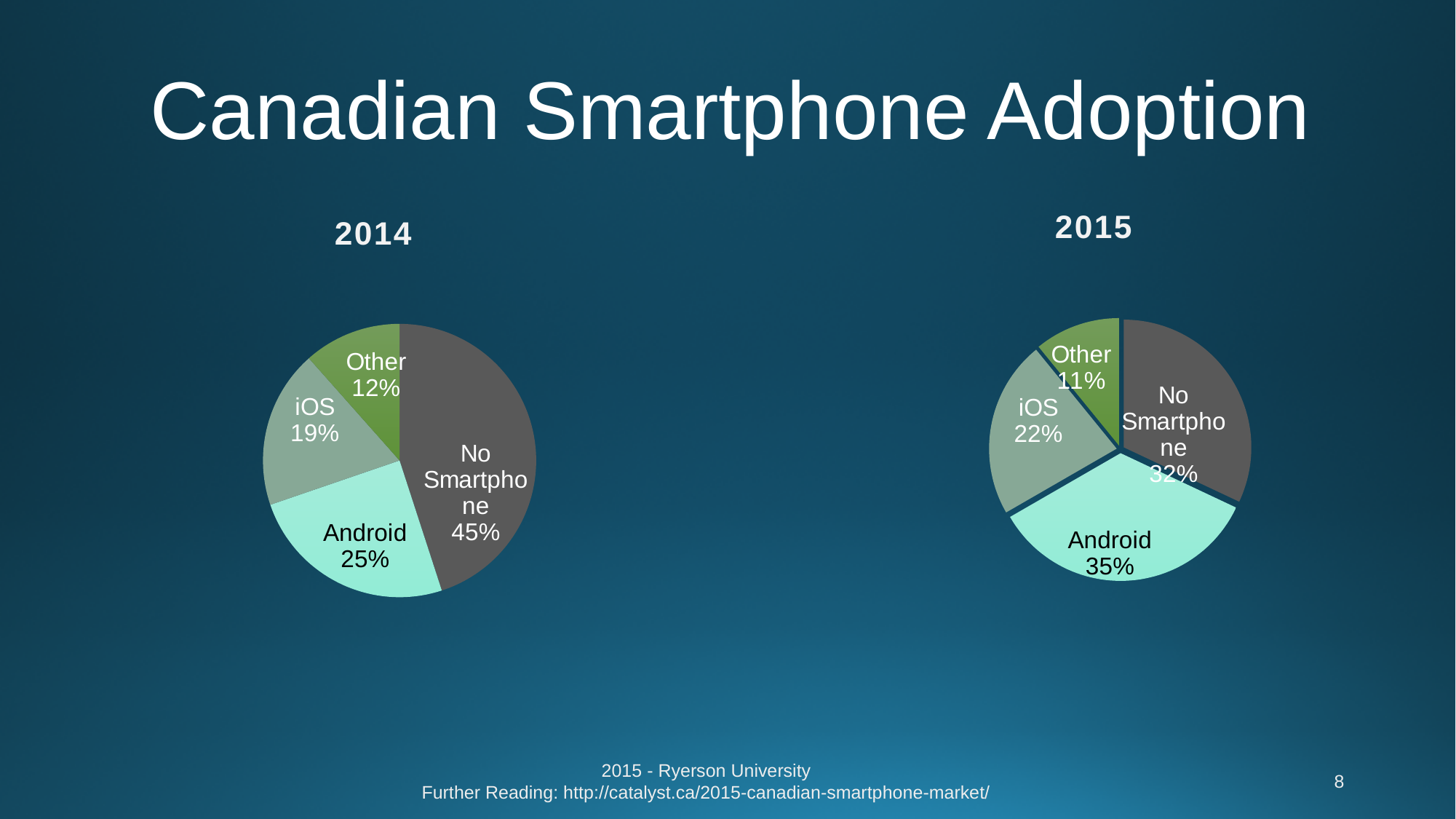

# Canadian Smartphone Adoption

### Chart: 2015

| Category | 2014 |
|---|---|
| No Smartphone | 32.0 |
| Android | 34.68 |
| iOS | 22.44 |
| Other | 10.88 |

### Chart:

| Category | 2014 |
|---|---|
| No Smartphone | 45.0 |
| Android | 24.75 |
| iOS | 18.7 |
| Other | 11.55 |
2015 - Ryerson University
Further Reading: http://catalyst.ca/2015-canadian-smartphone-market/
8